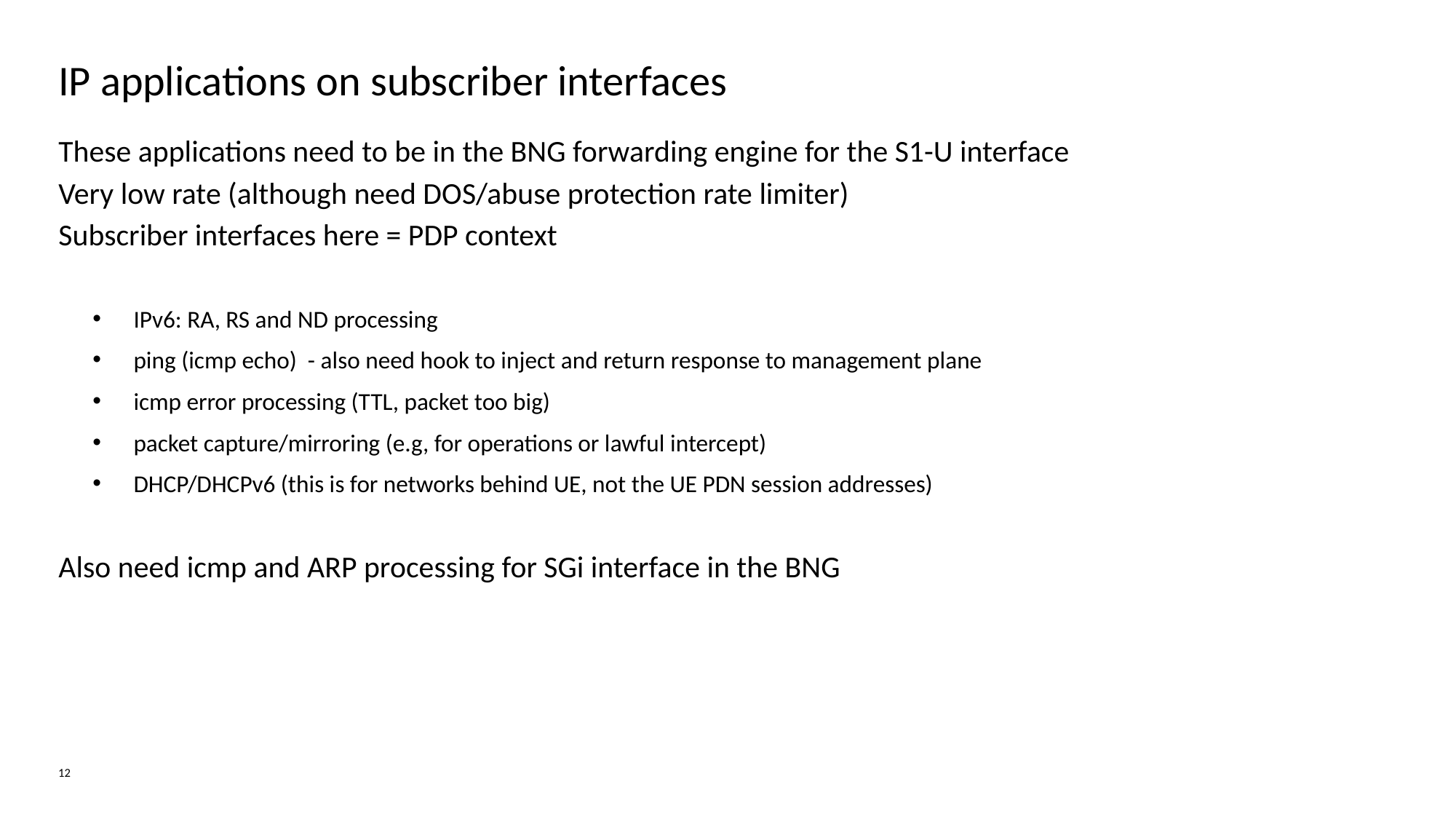

IP applications on subscriber interfaces
These applications need to be in the BNG forwarding engine for the S1-U interface
Very low rate (although need DOS/abuse protection rate limiter)
Subscriber interfaces here = PDP context

IPv6: RA, RS and ND processing
ping (icmp echo)  - also need hook to inject and return response to management plane
icmp error processing (TTL, packet too big)
packet capture/mirroring (e.g, for operations or lawful intercept)
DHCP/DHCPv6 (this is for networks behind UE, not the UE PDN session addresses)

Also need icmp and ARP processing for SGi interface in the BNG

12